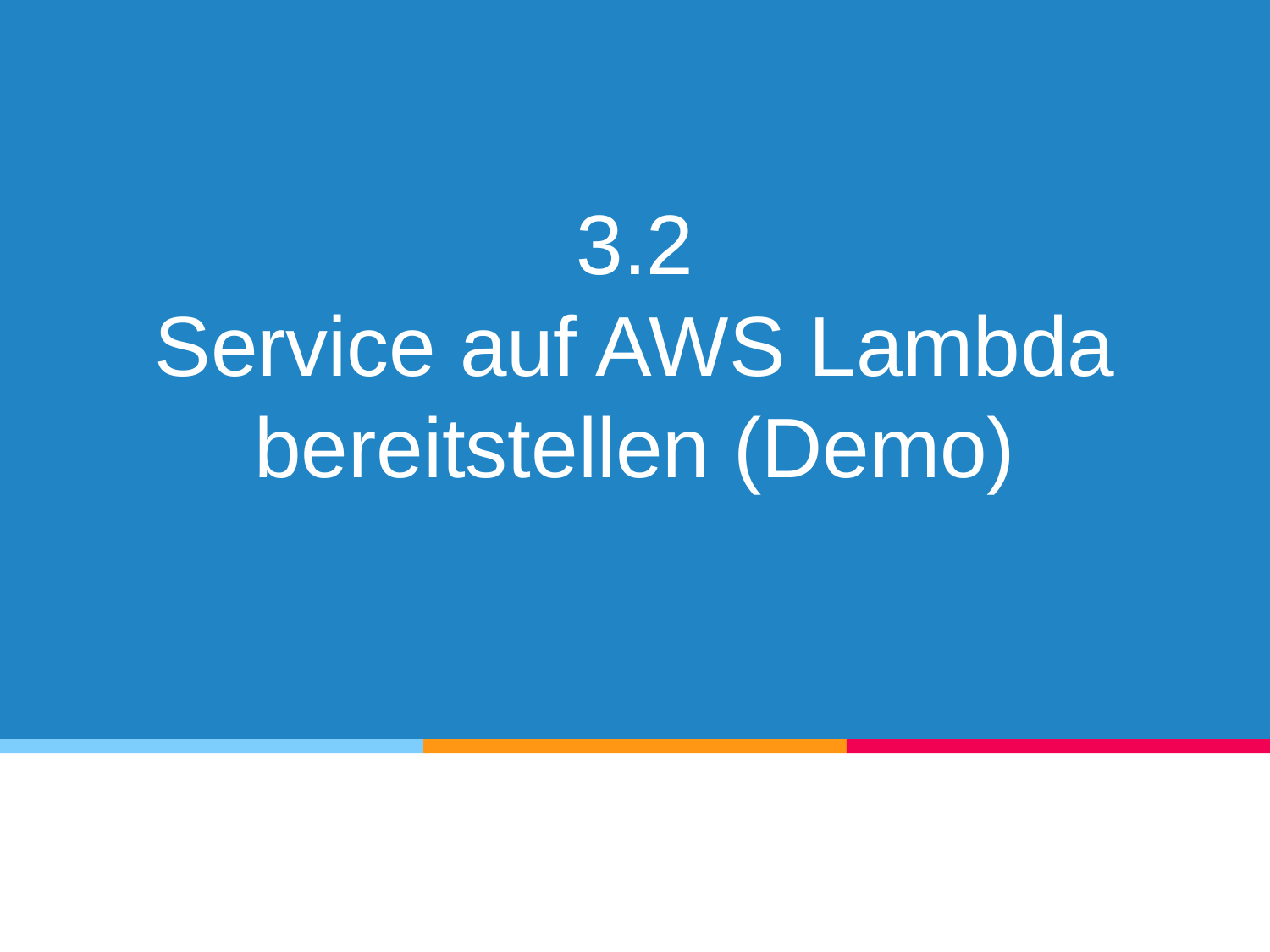

# 3.2 Service auf AWS Lambda bereitstellen (Demo)